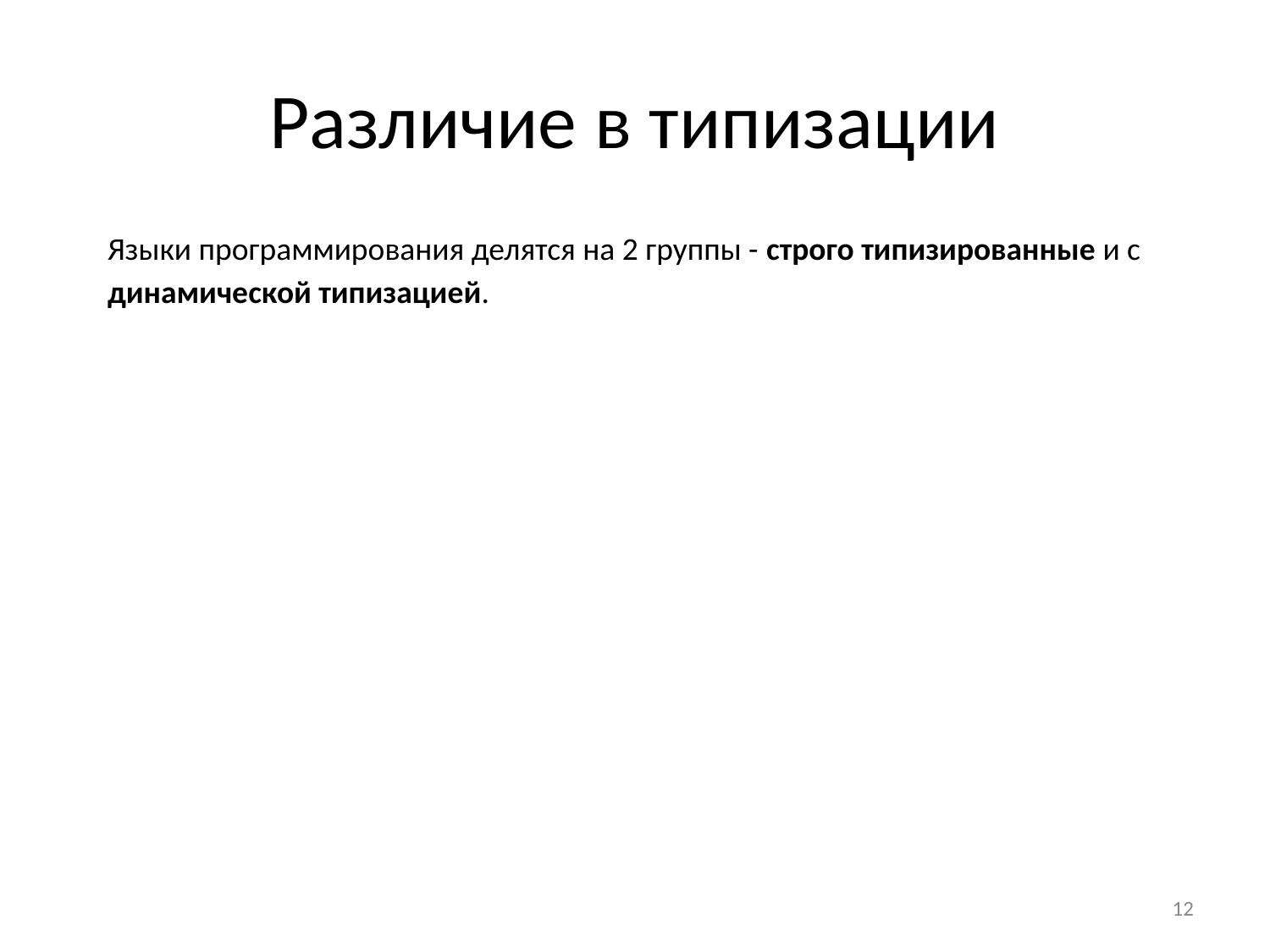

# Различие в типизации
Языки программирования делятся на 2 группы - строго типизированные и с динамической типизацией.

12